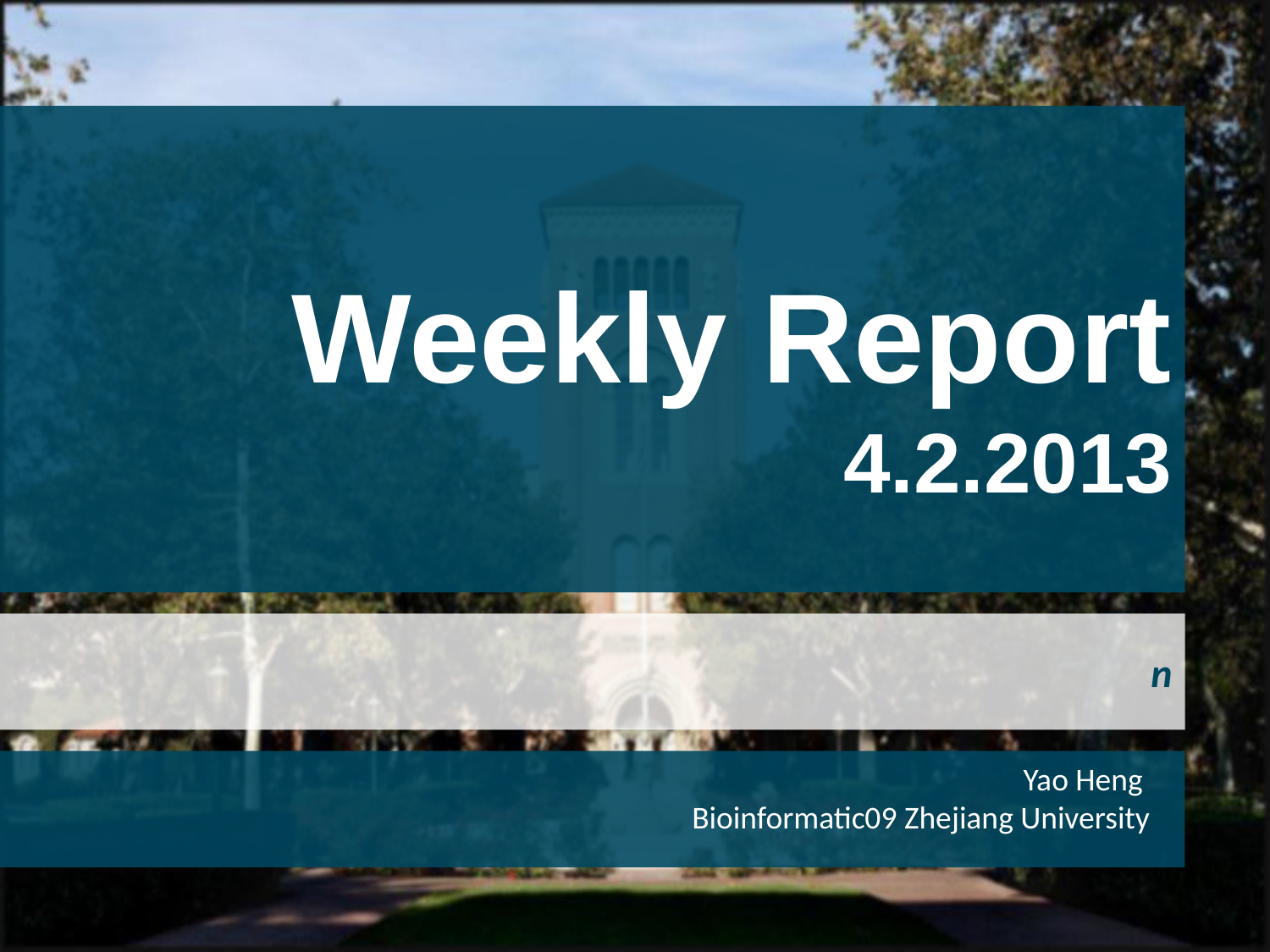

# Weekly Report 4.2.2013

n
Yao Heng
Bioinformatic09 Zhejiang University